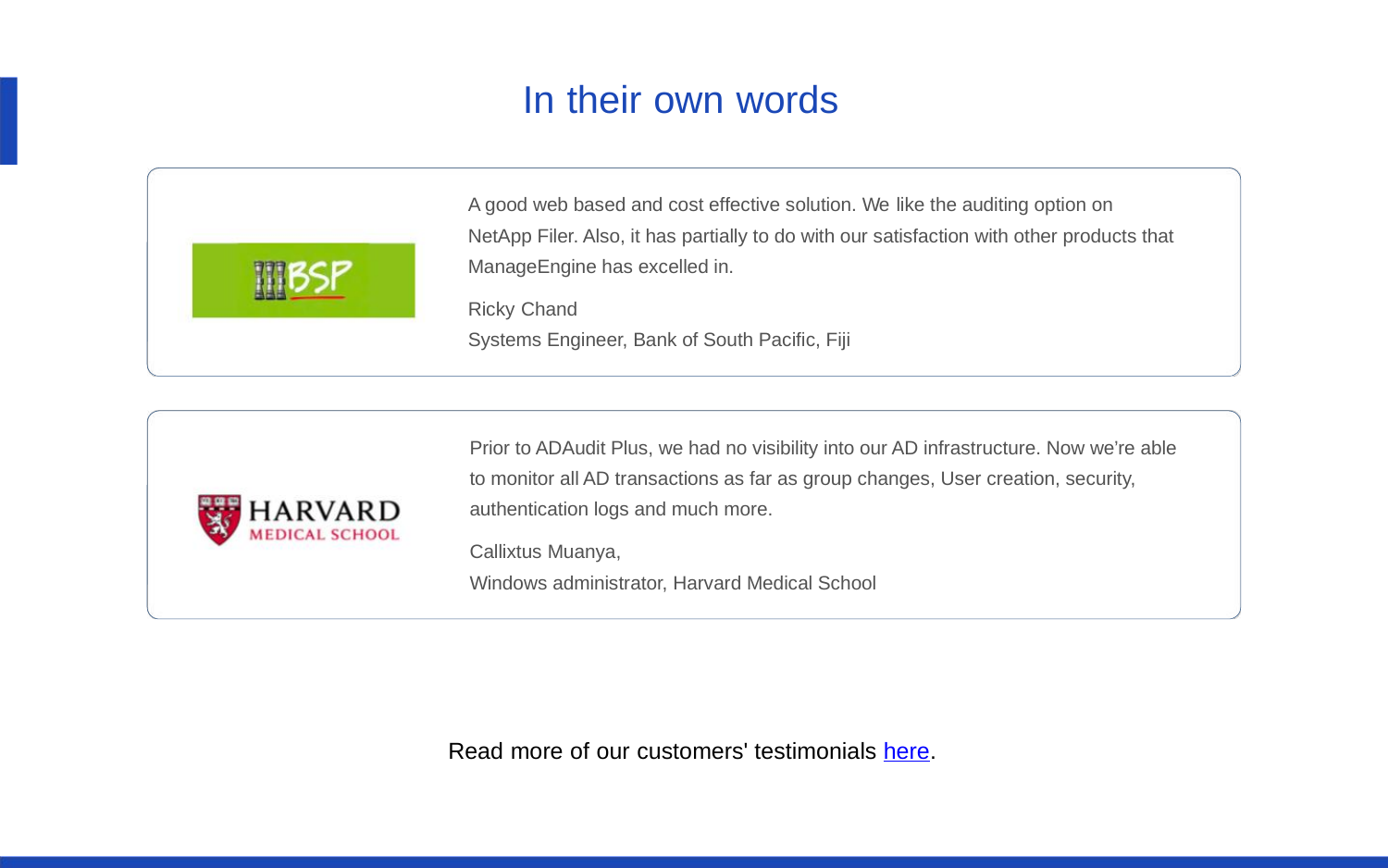

In their own words

A good web based and cost effective solution. We like the auditing option on
NetApp Filer. Also, it has partially to do with our satisfaction with other products that
ManageEngine has excelled in.
Ricky Chand
Systems Engineer, Bank of South Paciﬁc, Fiji

Prior to ADAudit Plus, we had no visibility into our AD infrastructure. Now we’re able
to monitor all AD transactions as far as group changes, User creation, security,
authentication logs and much more.
Callixtus Muanya,
Windows administrator, Harvard Medical School
Read more of our customers' testimonials here.